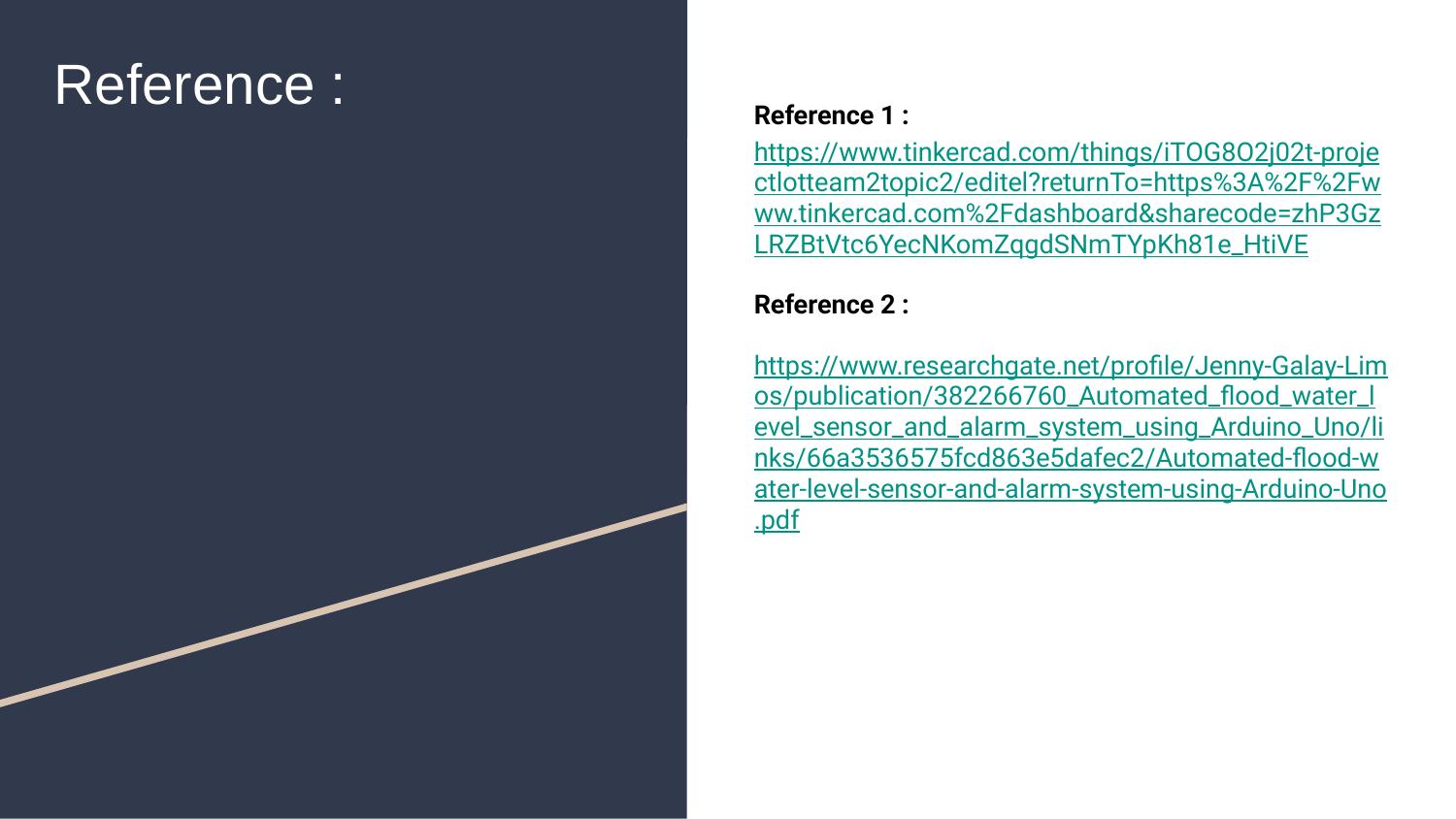

# Reference :

Reference 1 : https://www.tinkercad.com/things/iTOG8O2j02t-projectlotteam2topic2/editel?returnTo=https%3A%2F%2Fwww.tinkercad.com%2Fdashboard&sharecode=zhP3GzLRZBtVtc6YecNKomZqgdSNmTYpKh81e_HtiVE
Reference 2 :
https://www.researchgate.net/profile/Jenny-Galay-Limos/publication/382266760_Automated_flood_water_level_sensor_and_alarm_system_using_Arduino_Uno/links/66a3536575fcd863e5dafec2/Automated-flood-water-level-sensor-and-alarm-system-using-Arduino-Uno.pdf